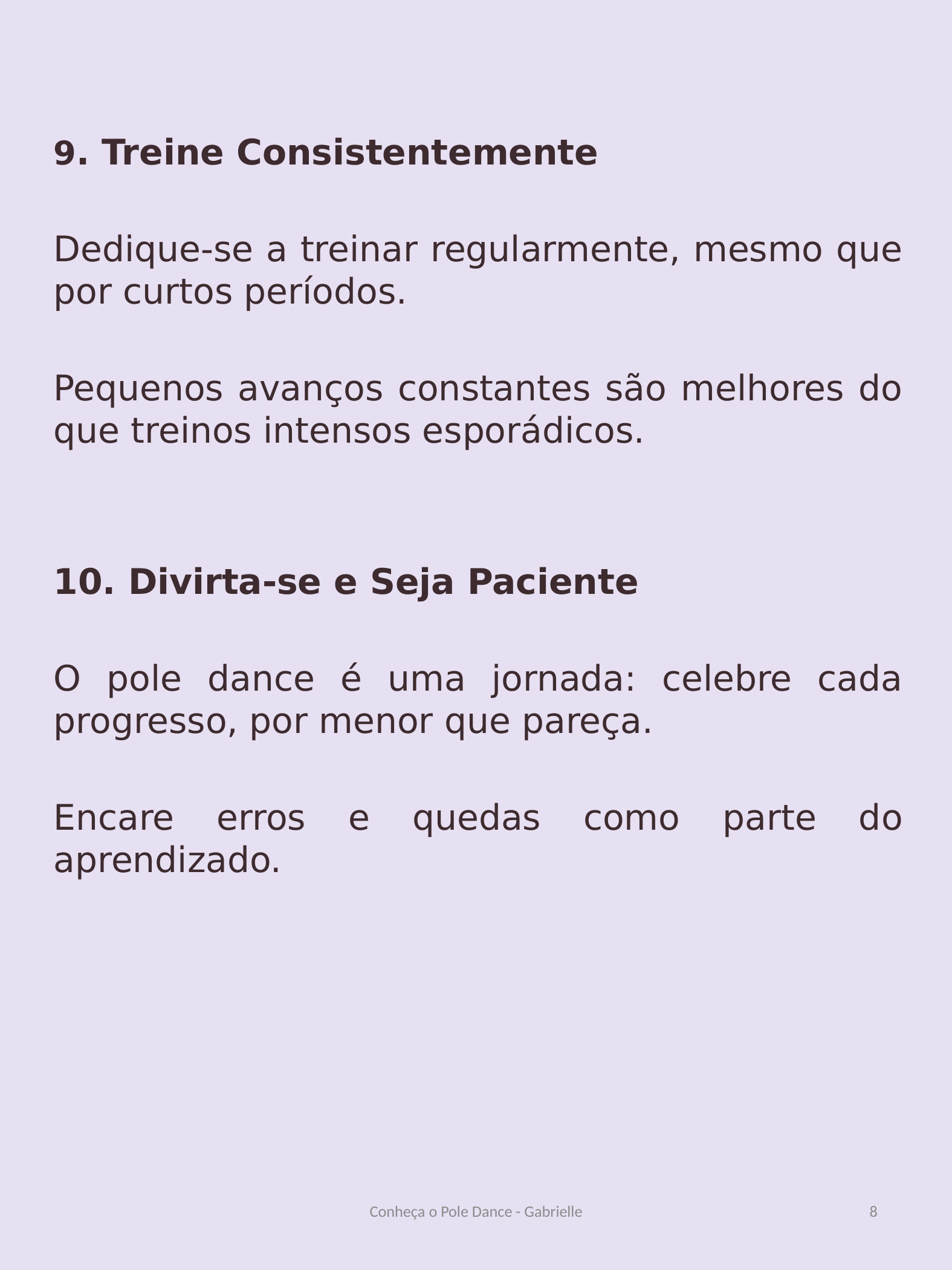

9. Treine Consistentemente

Dedique-se a treinar regularmente, mesmo que por curtos períodos.

Pequenos avanços constantes são melhores do que treinos intensos esporádicos.

10. Divirta-se e Seja Paciente

O pole dance é uma jornada: celebre cada progresso, por menor que pareça.

Encare erros e quedas como parte do aprendizado.

Conheça o Pole Dance - Gabrielle
8